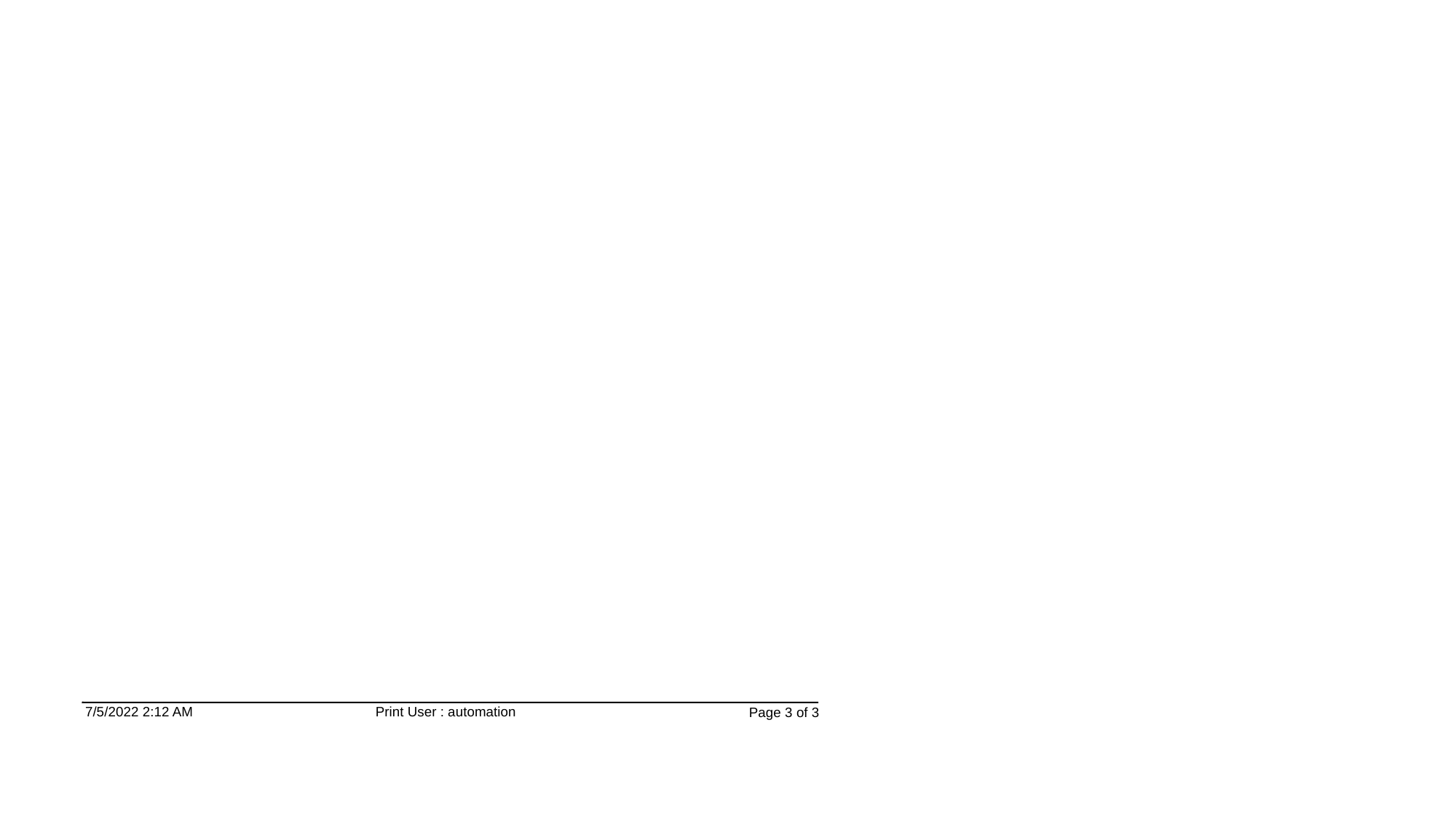

7/5/2022 2:12 AM
Print User : automation
Page 3 of 3